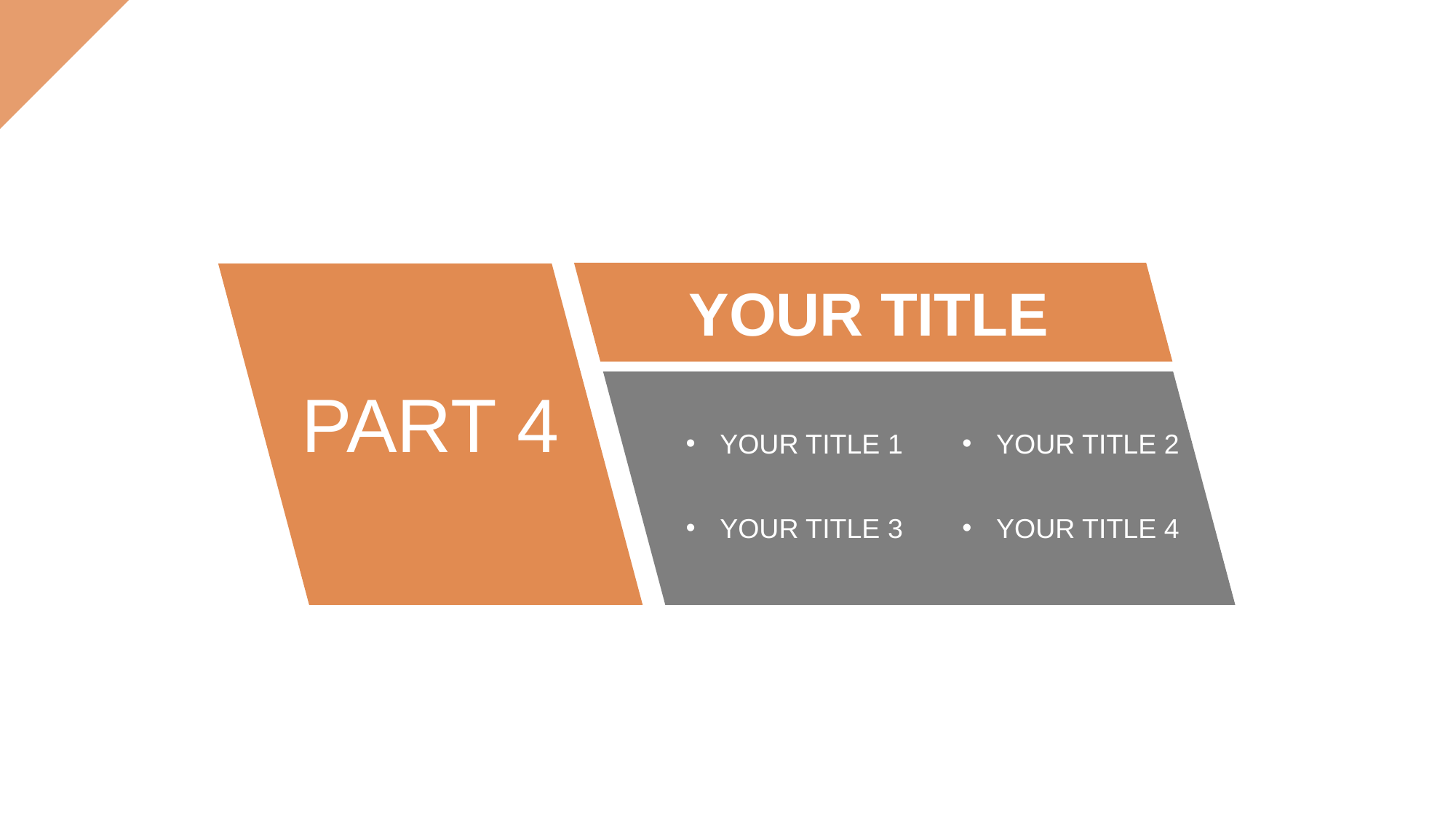

YOUR TITLE
PART 4

YOUR TITLE 1
YOUR TITLE 2
YOUR TITLE 3
YOUR TITLE 4